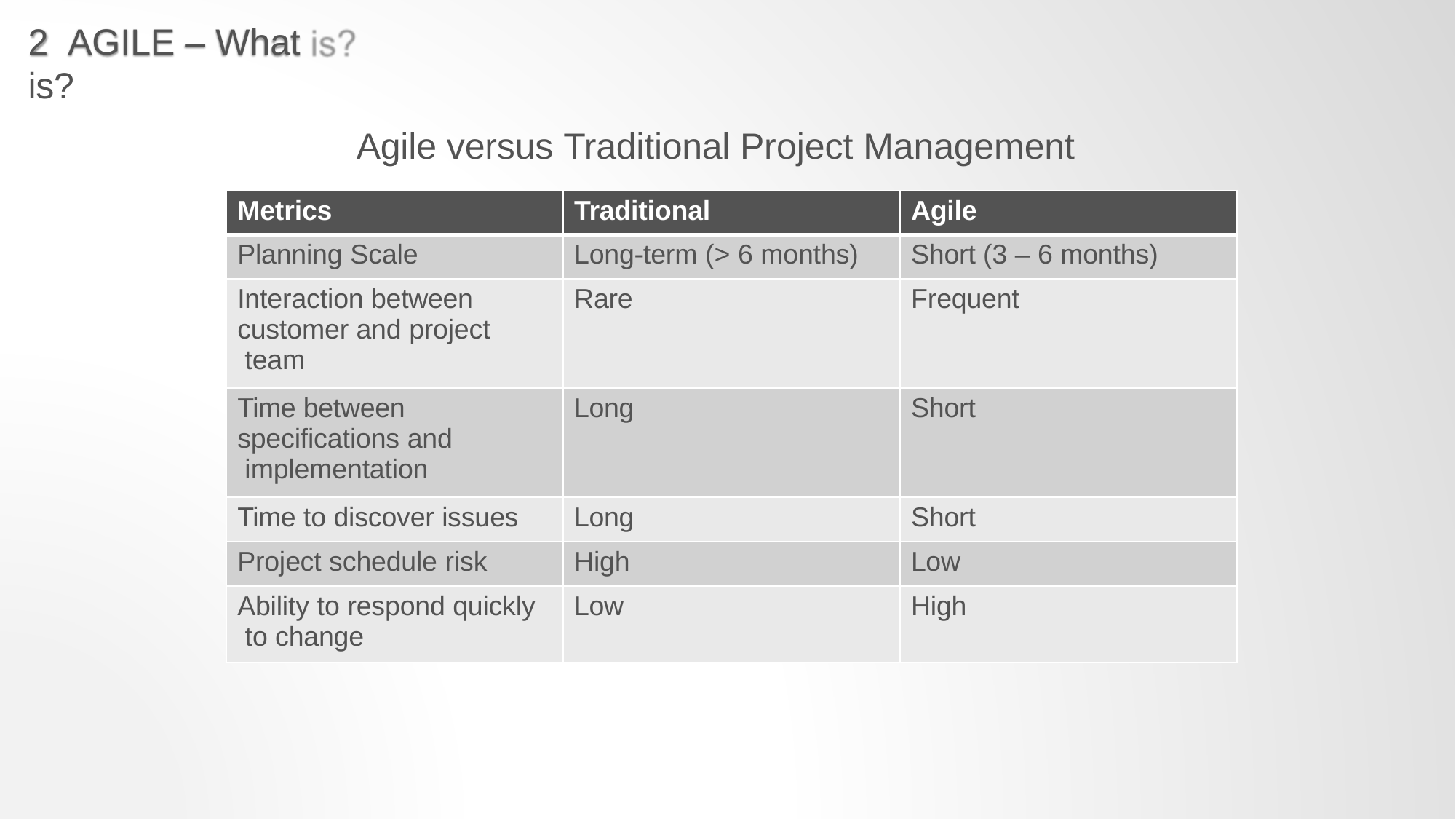

# 2	AGILE – What is?
Agile versus Traditional Project Management
| Metrics | Traditional | Agile |
| --- | --- | --- |
| Planning Scale | Long-term (> 6 months) | Short (3 – 6 months) |
| Interaction between customer and project team | Rare | Frequent |
| Time between specifications and implementation | Long | Short |
| Time to discover issues | Long | Short |
| Project schedule risk | High | Low |
| Ability to respond quickly to change | Low | High |